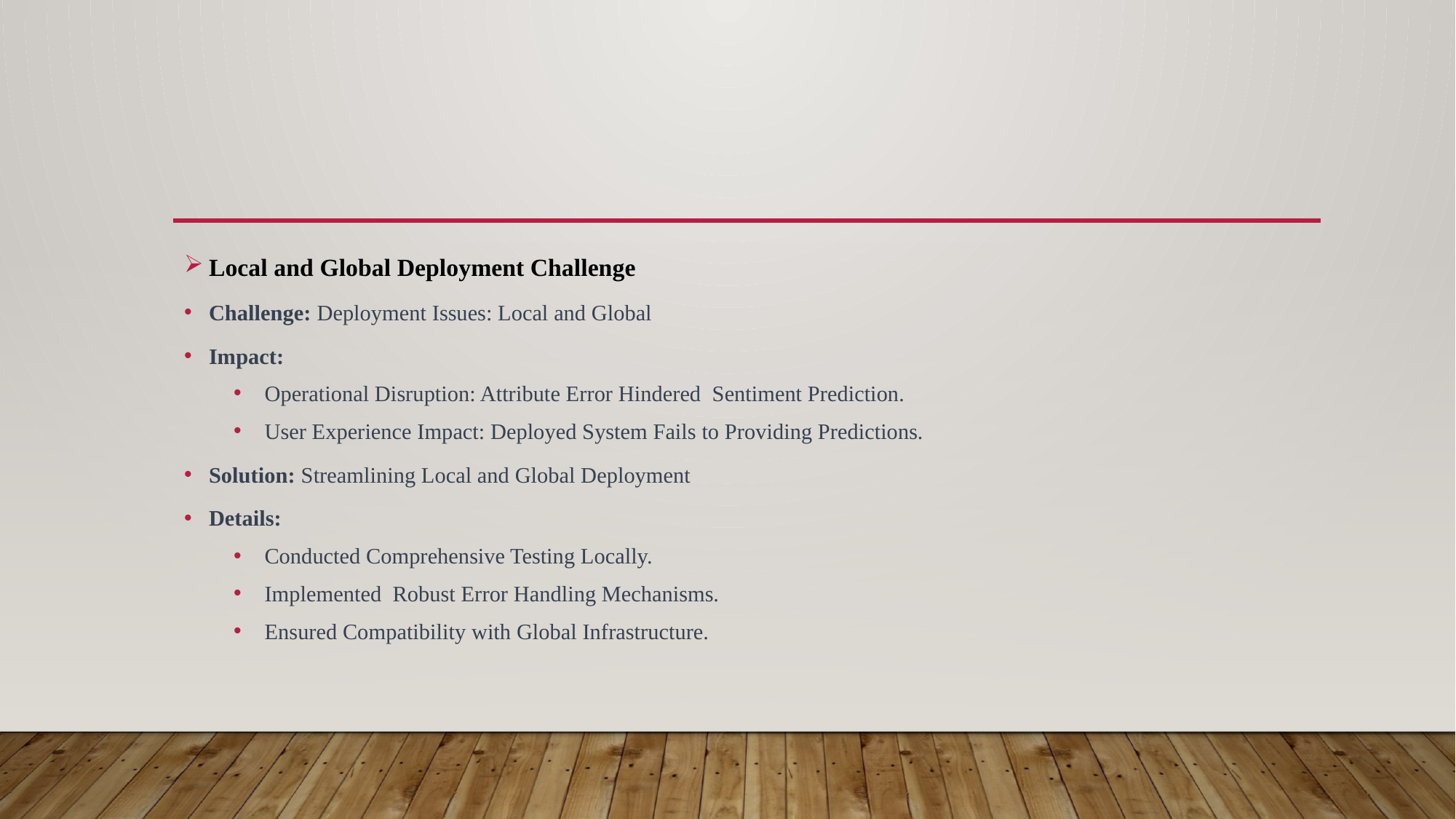

Local and Global Deployment Challenge
Challenge: Deployment Issues: Local and Global
Impact:
Operational Disruption: Attribute Error Hindered  Sentiment Prediction.
User Experience Impact: Deployed System Fails to Providing Predictions.
Solution: Streamlining Local and Global Deployment
Details:
Conducted Comprehensive Testing Locally.
Implemented  Robust Error Handling Mechanisms.
Ensured Compatibility with Global Infrastructure.